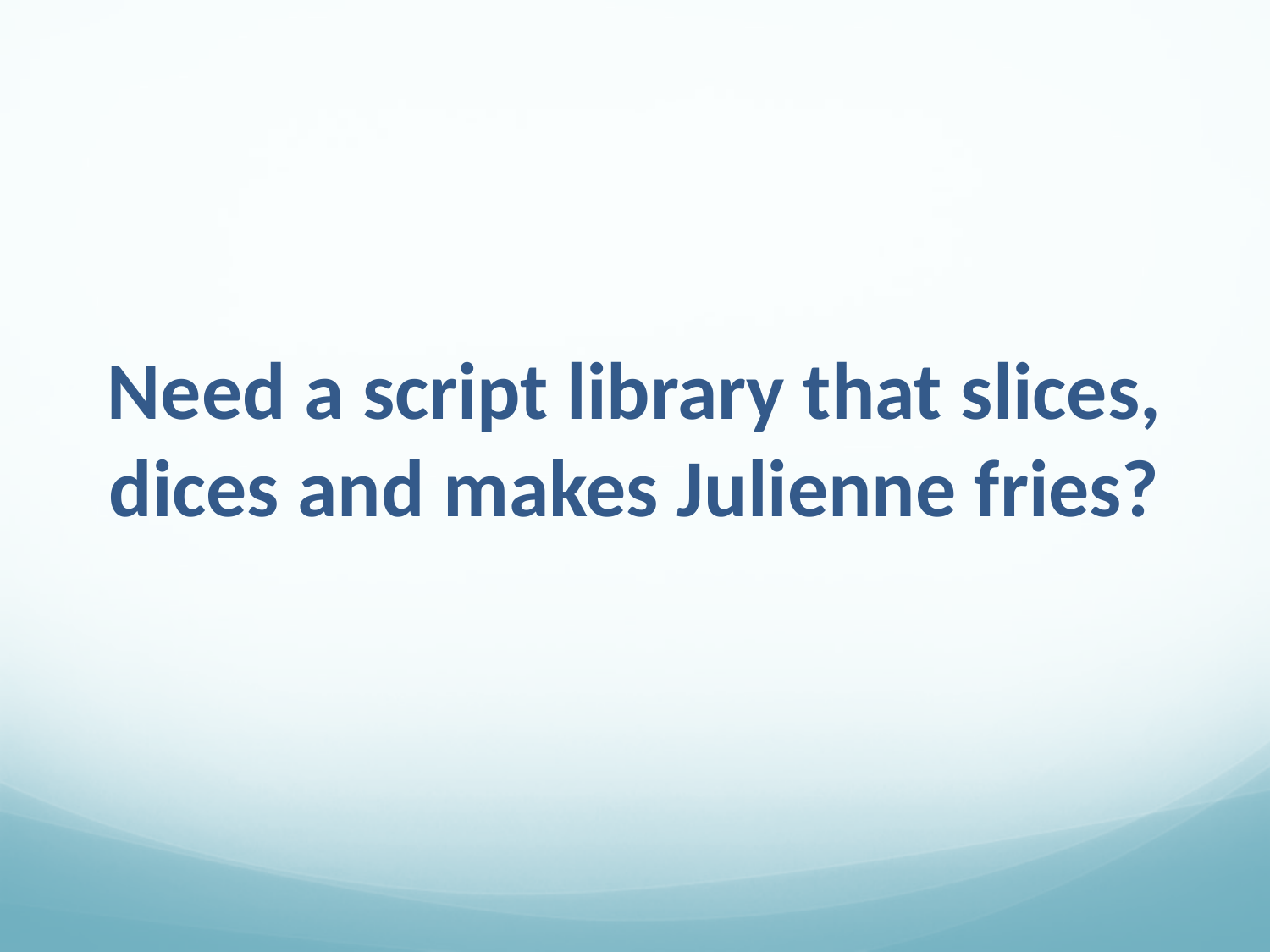

# Need a script library that slices, dices and makes Julienne fries?